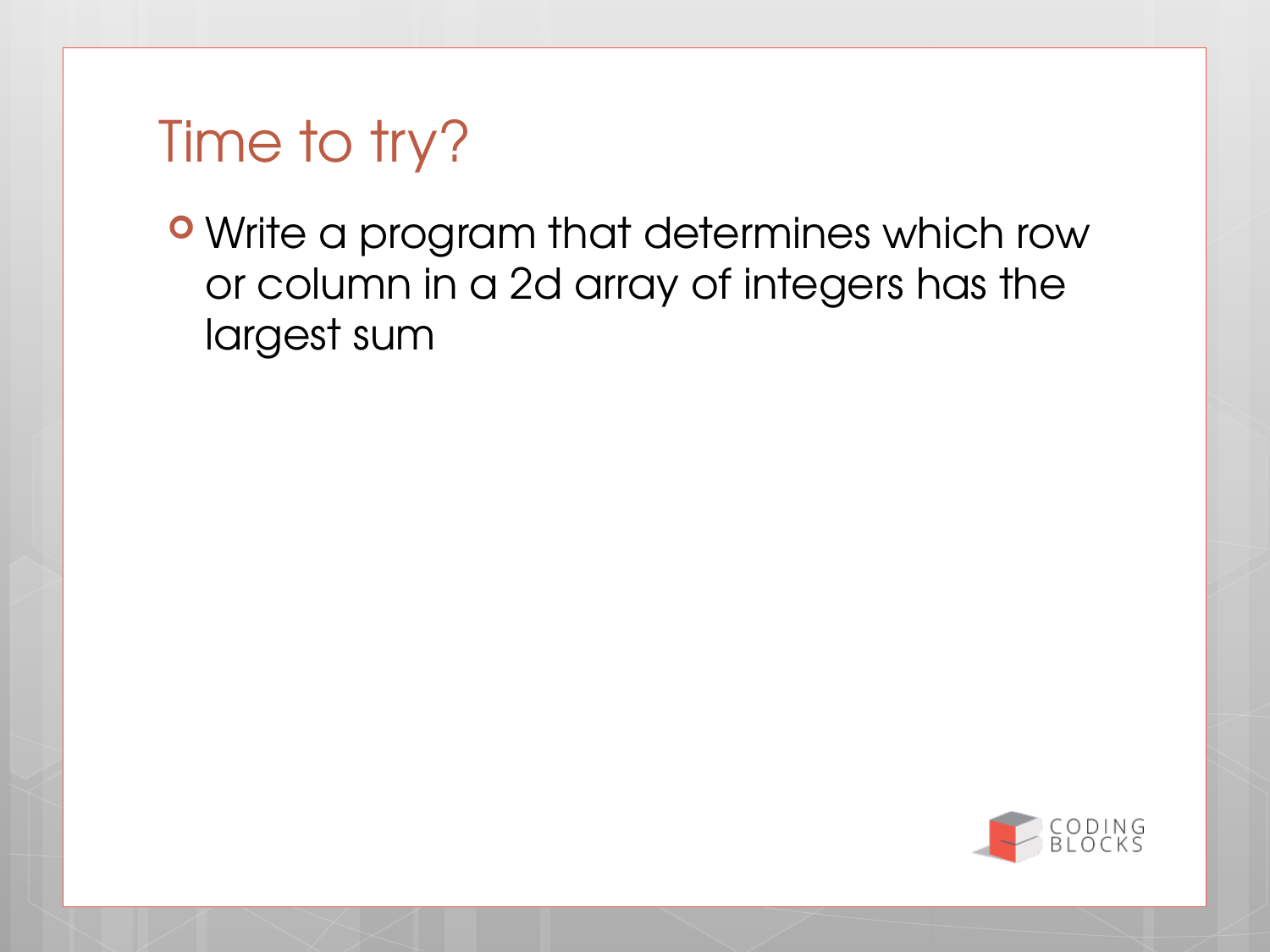

# Time to try?
Write a program that determines which row or column in a 2d array of integers has the largest sum